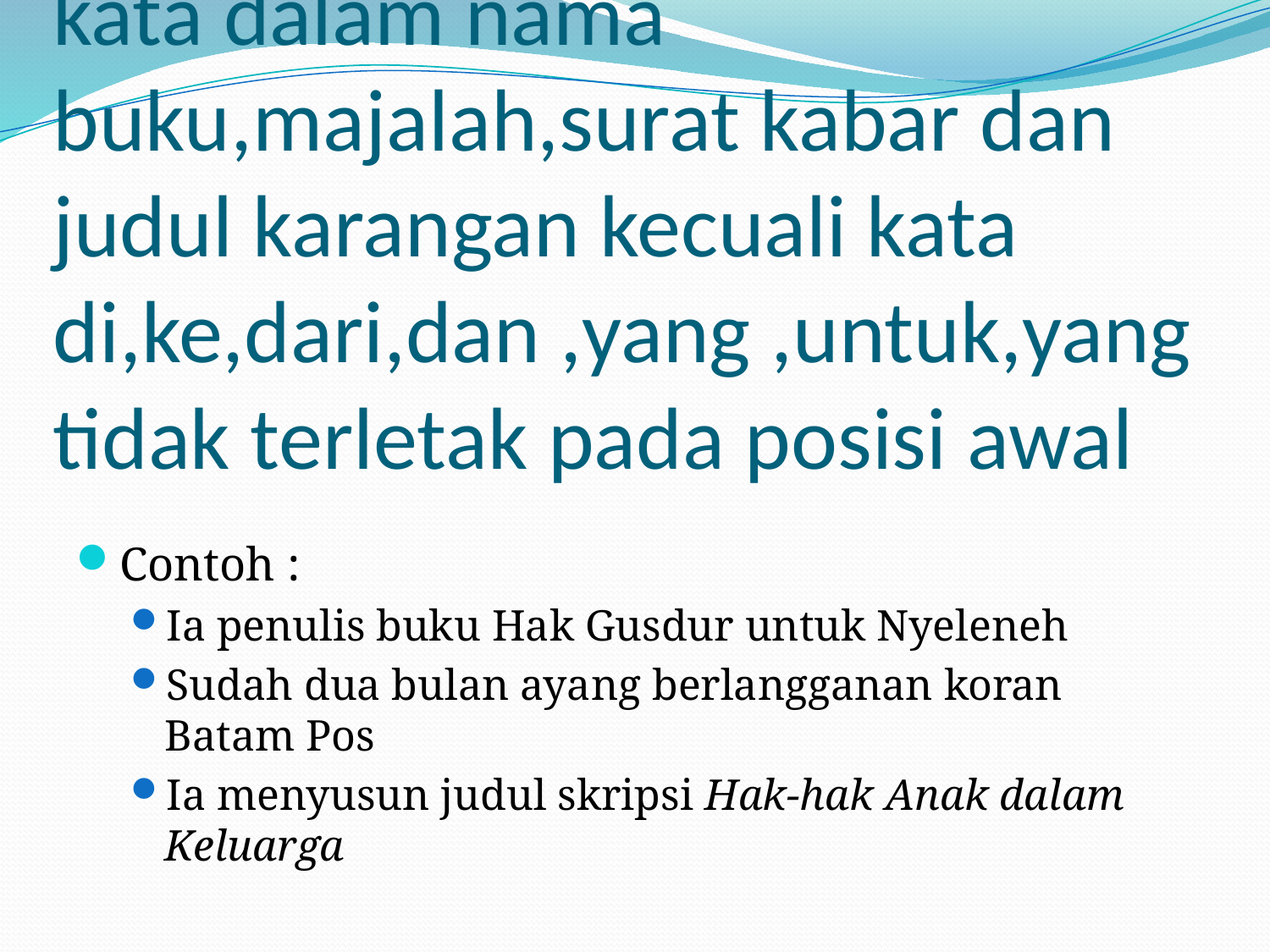

# 10.Huruf kapital untuk semua kata dalam nama buku,majalah,surat kabar dan judul karangan kecuali kata di,ke,dari,dan ,yang ,untuk,yang tidak terletak pada posisi awal
Contoh :
Ia penulis buku Hak Gusdur untuk Nyeleneh
Sudah dua bulan ayang berlangganan koran Batam Pos
Ia menyusun judul skripsi Hak-hak Anak dalam Keluarga